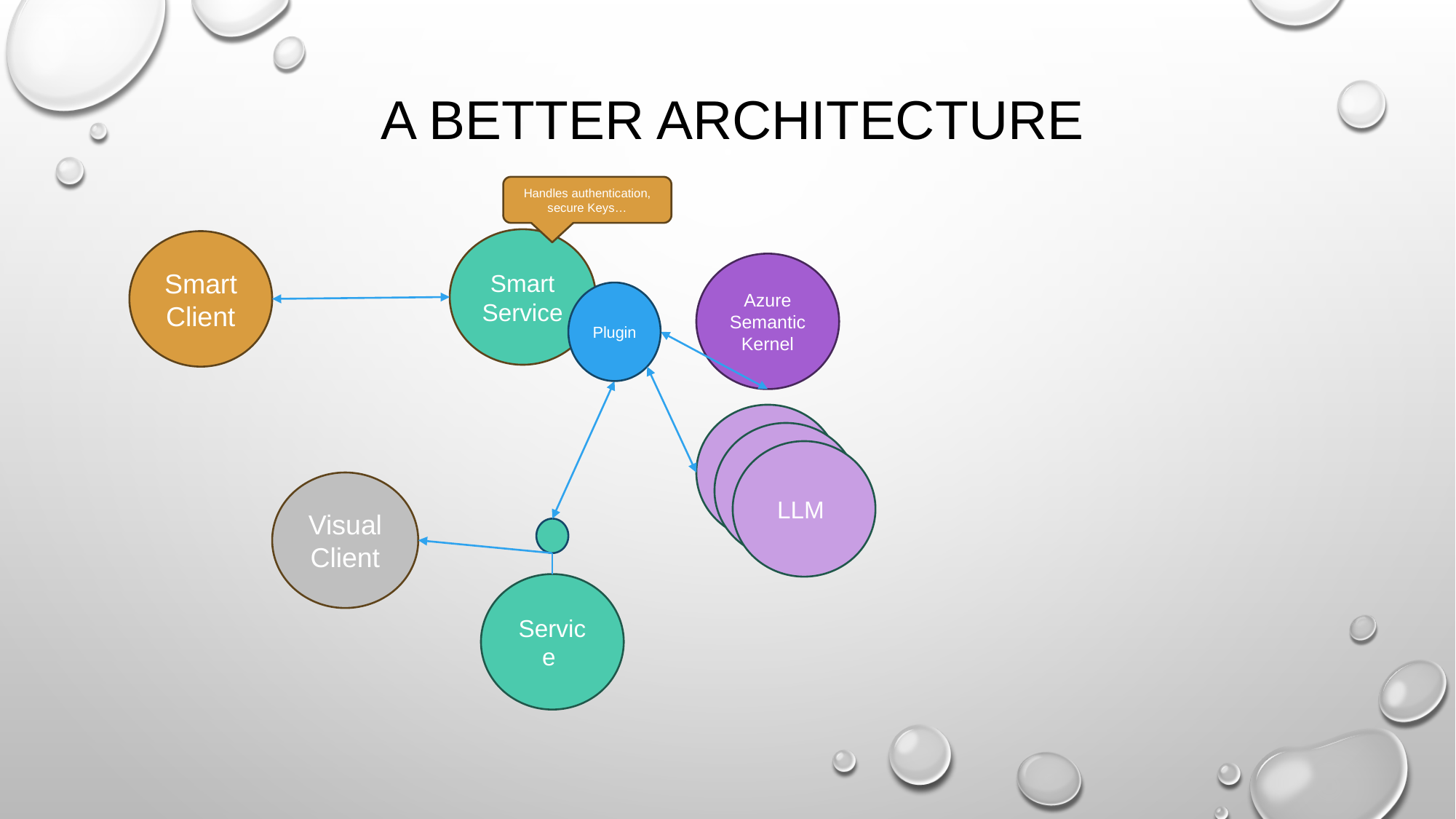

# A Better Architecture
Handles authentication, secure Keys…
Smart Service
Smart Client
Azure Semantic Kernel
Plugin
LLM
LLM
LLM
Visual Client

Service